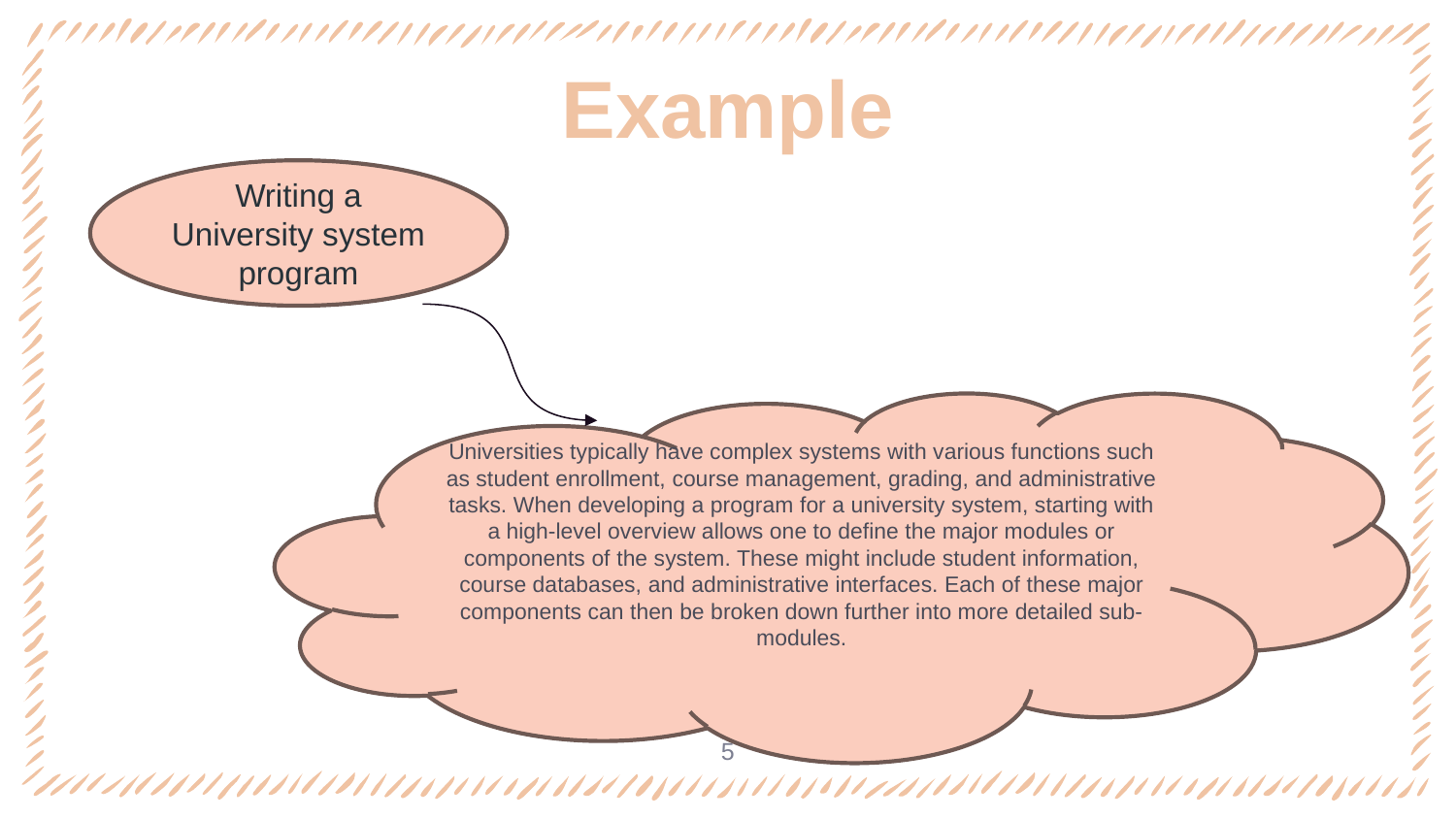

# Example
Writing a University system program
Universities typically have complex systems with various functions such as student enrollment, course management, grading, and administrative tasks. When developing a program for a university system, starting with a high-level overview allows one to define the major modules or components of the system. These might include student information, course databases, and administrative interfaces. Each of these major components can then be broken down further into more detailed sub-modules.

5